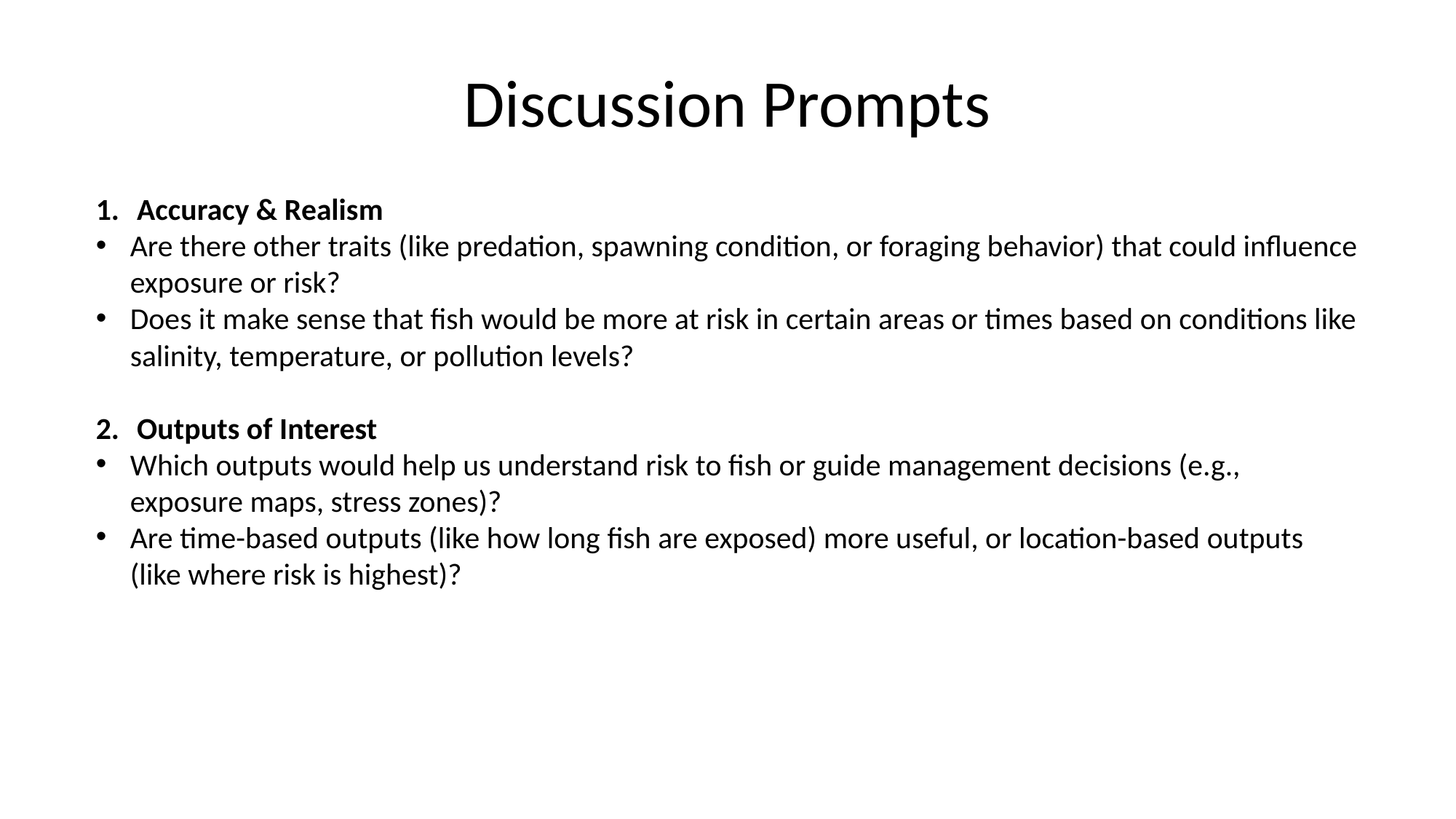

# Discussion Prompts
Accuracy & Realism
Are there other traits (like predation, spawning condition, or foraging behavior) that could influence exposure or risk?
Does it make sense that fish would be more at risk in certain areas or times based on conditions like salinity, temperature, or pollution levels?

Outputs of Interest
Which outputs would help us understand risk to fish or guide management decisions (e.g., exposure maps, stress zones)?
Are time-based outputs (like how long fish are exposed) more useful, or location-based outputs (like where risk is highest)?